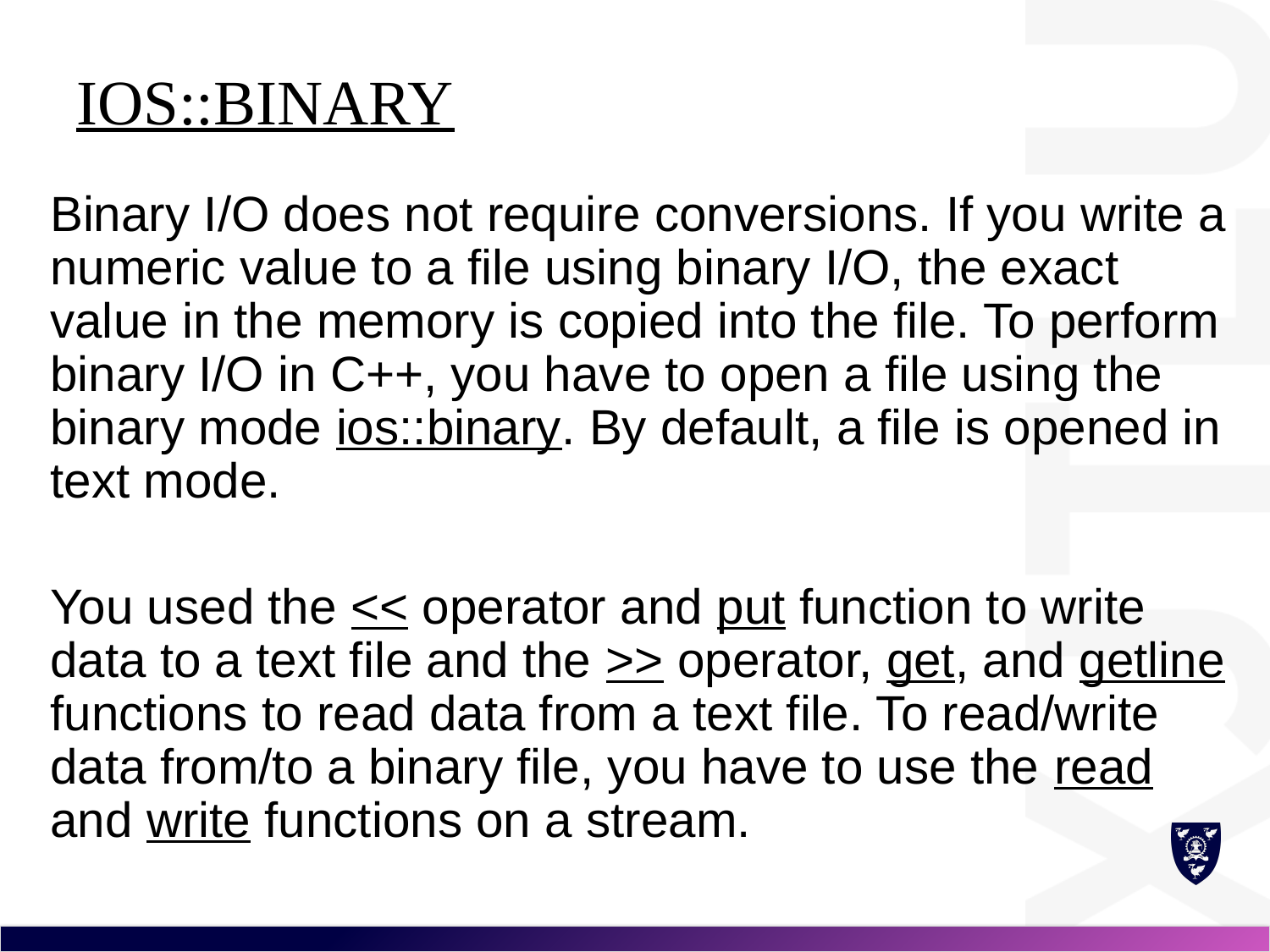

# ios::binary
Binary I/O does not require conversions. If you write a numeric value to a file using binary I/O, the exact value in the memory is copied into the file. To perform binary I/O in C++, you have to open a file using the binary mode ios::binary. By default, a file is opened in text mode.

You used the << operator and put function to write data to a text file and the >> operator, get, and getline functions to read data from a text file. To read/write data from/to a binary file, you have to use the read and write functions on a stream.
34